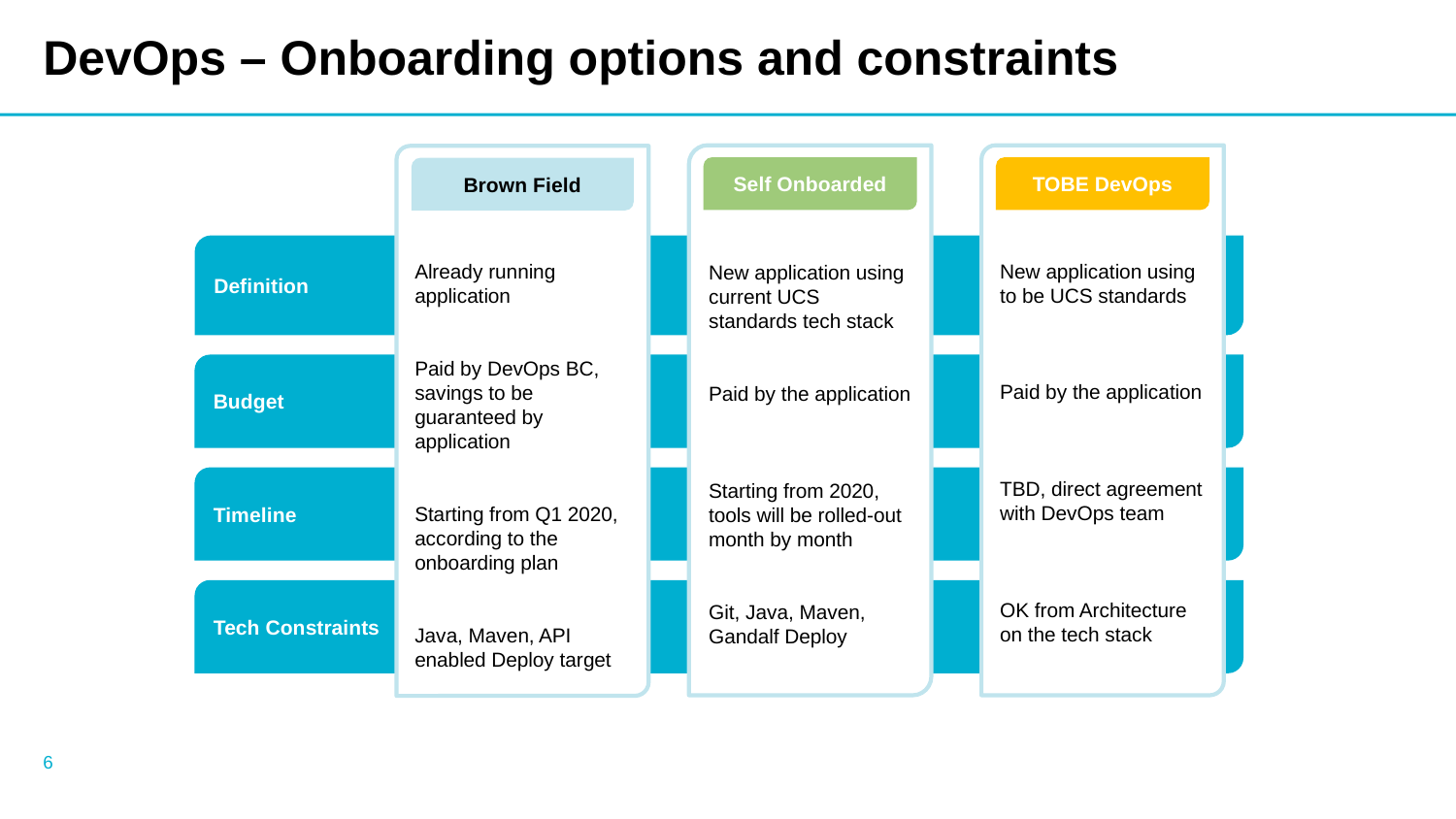

# DevOps – Onboarding options and constraints
New application using current UCS standards tech stack

Paid by the application

Starting from 2020, tools will be rolled-out month by month

Git, Java, Maven, Gandalf Deploy
Self Onboarded
New application using to be UCS standards

Paid by the application

TBD, direct agreement with DevOps team

OK from Architecture on the tech stack
TOBE DevOps
Already running application

Paid by DevOps BC, savings to be guaranteed by application

Starting from Q1 2020, according to the onboarding plan

Java, Maven, API enabled Deploy target
Brown Field
Definition
Budget
Timeline
Tech Constraints
6